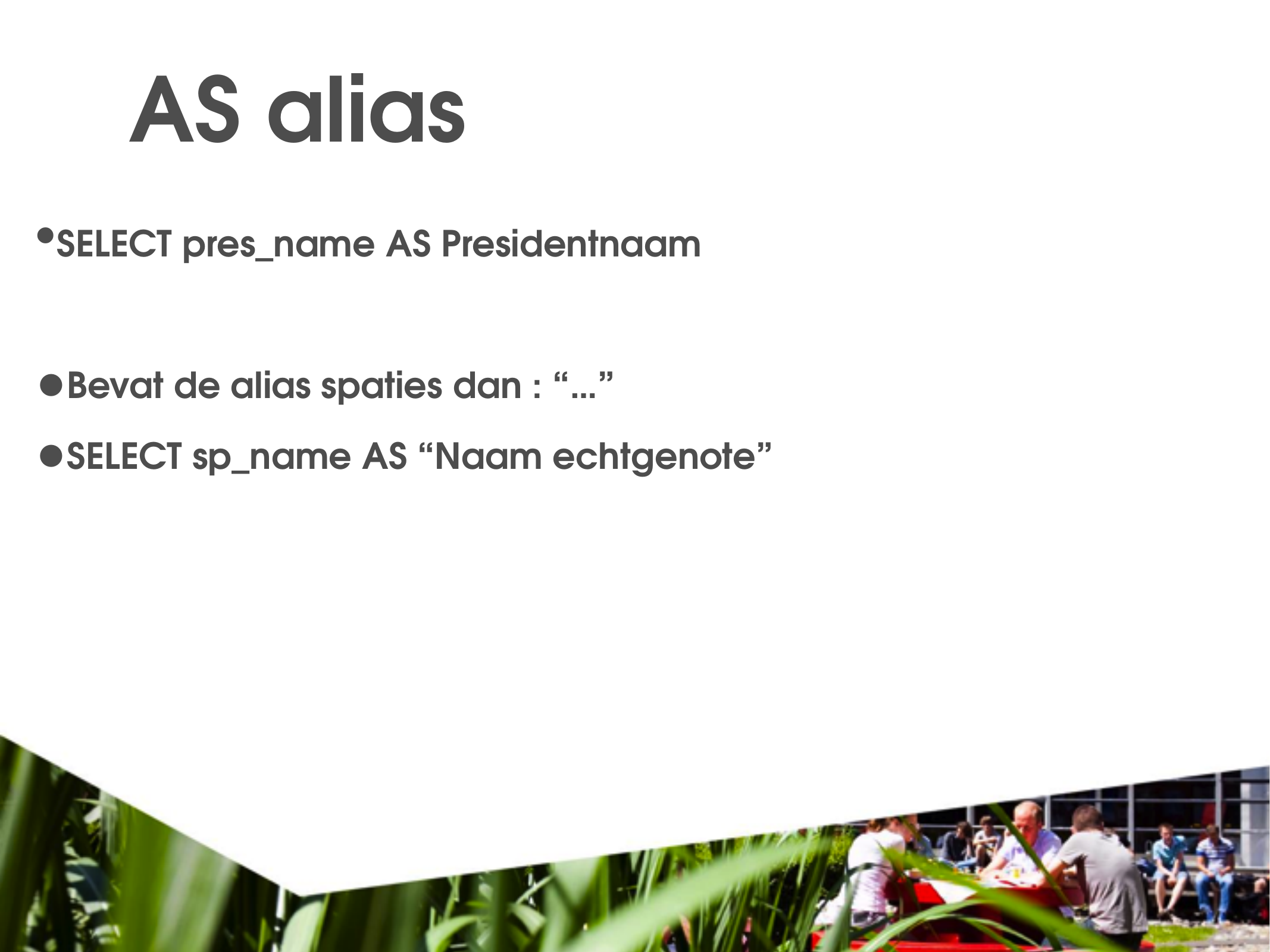

AS alias
SELECT pres_name AS Presidentnaam

Bevat de alias spaties dan : “…”
SELECT sp_name AS “Naam echtgenote”